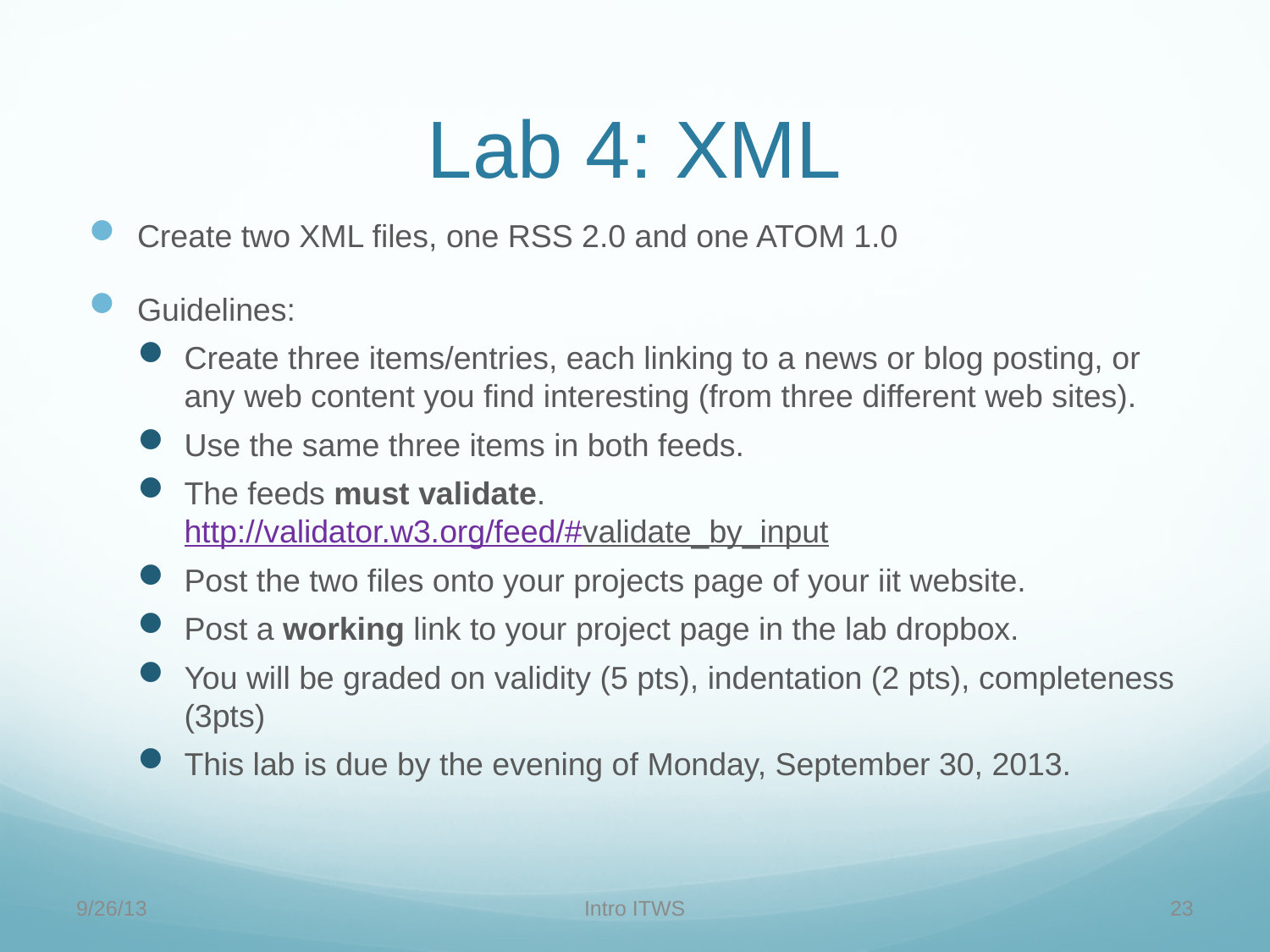

# Lab 4: XML
Create two XML files, one RSS 2.0 and one ATOM 1.0
Guidelines:
Create three items/entries, each linking to a news or blog posting, or any web content you find interesting (from three different web sites).
Use the same three items in both feeds.
The feeds must validate.
http://validator.w3.org/feed/#validate_by_input
Post the two files onto your projects page of your iit website.
Post a working link to your project page in the lab dropbox.
You will be graded on validity (5 pts), indentation (2 pts), completeness (3pts)
This lab is due by the evening of Monday, September 30, 2013.

9/26/13
Intro ITWS
23